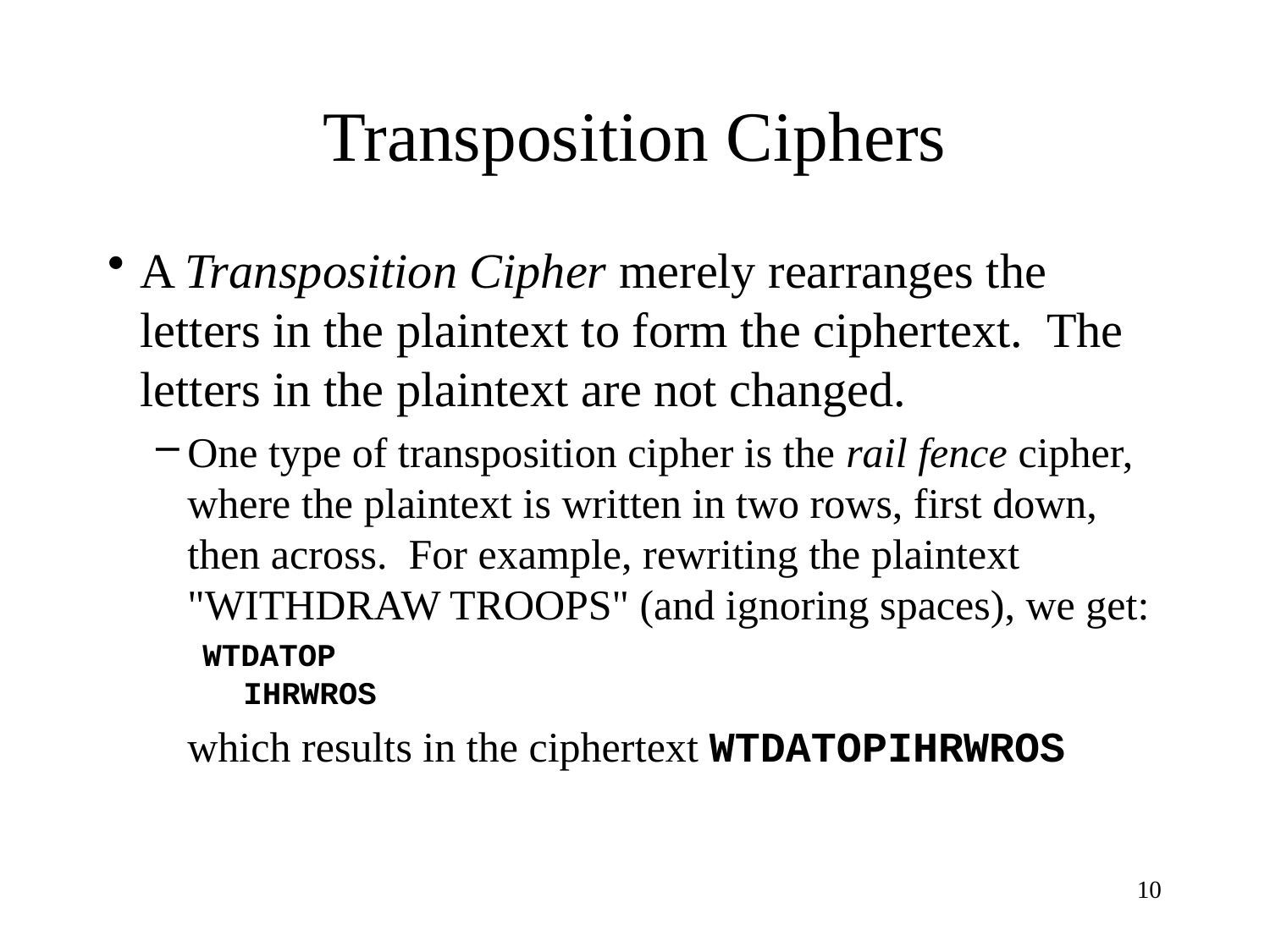

# Transposition Ciphers
A Transposition Cipher merely rearranges the letters in the plaintext to form the ciphertext.  The letters in the plaintext are not changed.
One type of transposition cipher is the rail fence cipher, where the plaintext is written in two rows, first down, then across.  For example, rewriting the plaintext "WITHDRAW TROOPS" (and ignoring spaces), we get:
WTDATOP
IHRWROS
	which results in the ciphertext WTDATOPIHRWROS
10